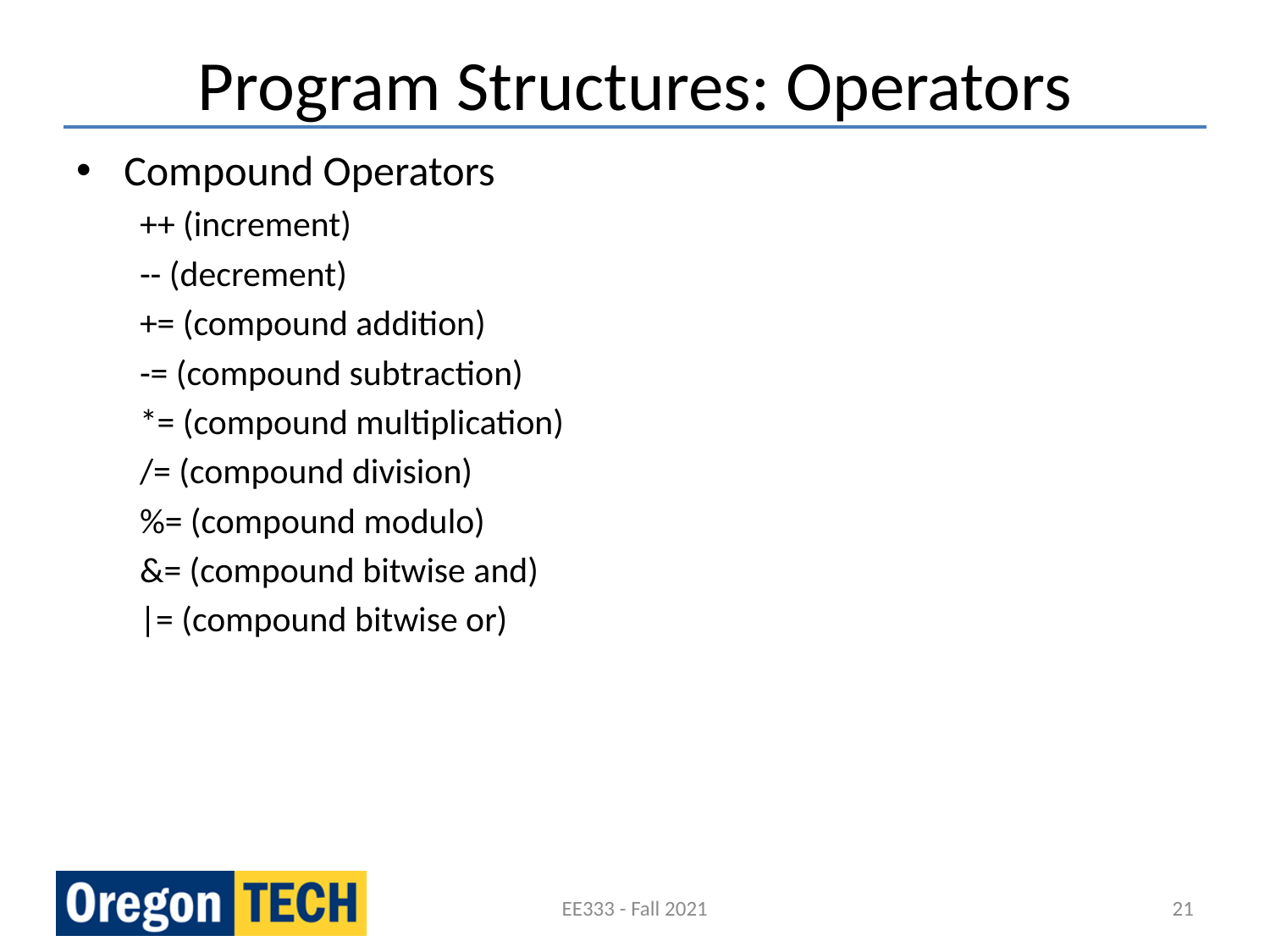

# Program Structures: Operators
Compound Operators
++ (increment)
-- (decrement)
+= (compound addition)
-= (compound subtraction)
*= (compound multiplication)
/= (compound division)
%= (compound modulo)
&= (compound bitwise and)
|= (compound bitwise or)
EE333 - Fall 2021
21